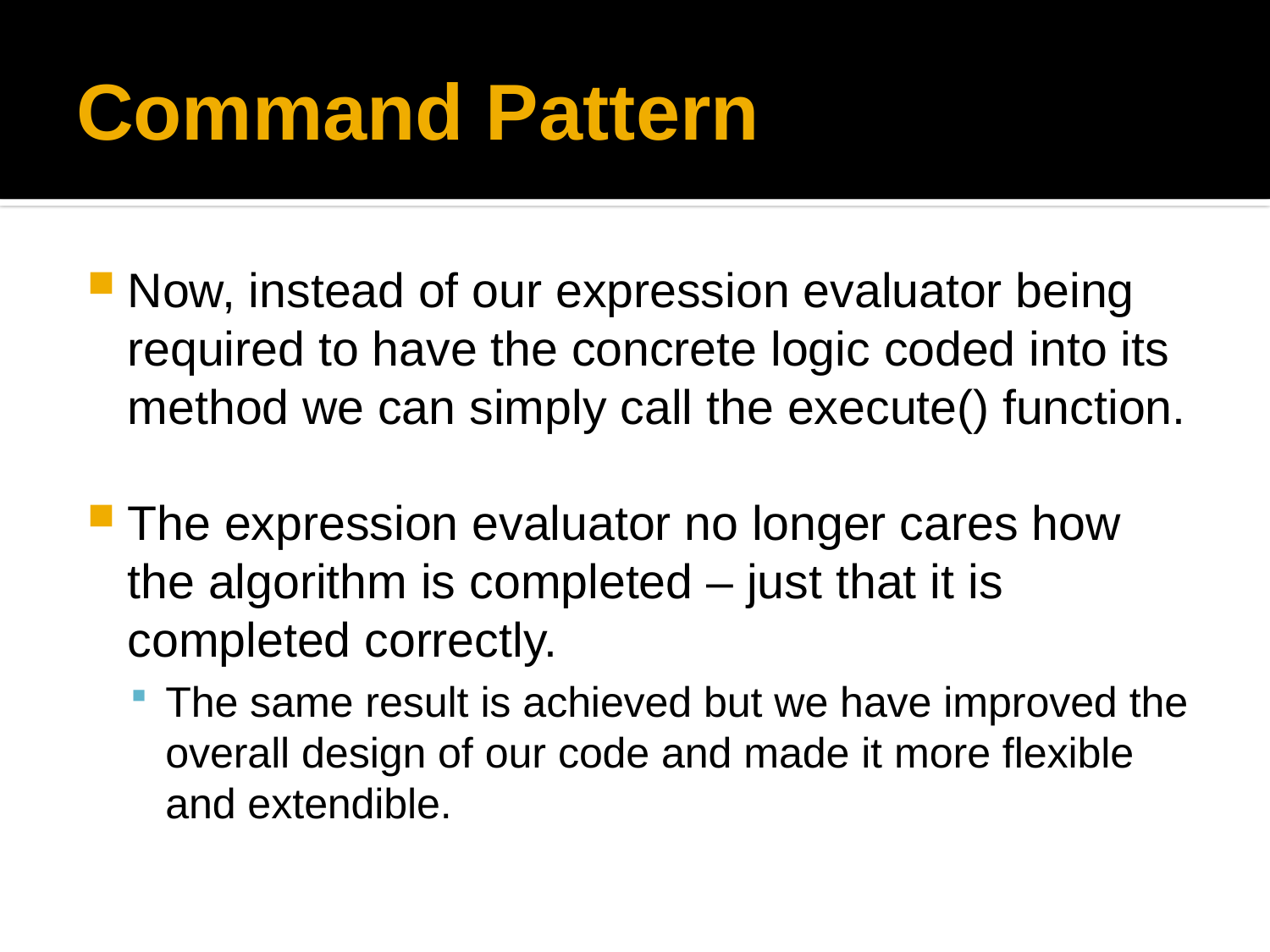

# Command Pattern
Now, instead of our expression evaluator being required to have the concrete logic coded into its method we can simply call the execute() function.

The expression evaluator no longer cares how the algorithm is completed – just that it is completed correctly.
The same result is achieved but we have improved the overall design of our code and made it more flexible and extendible.